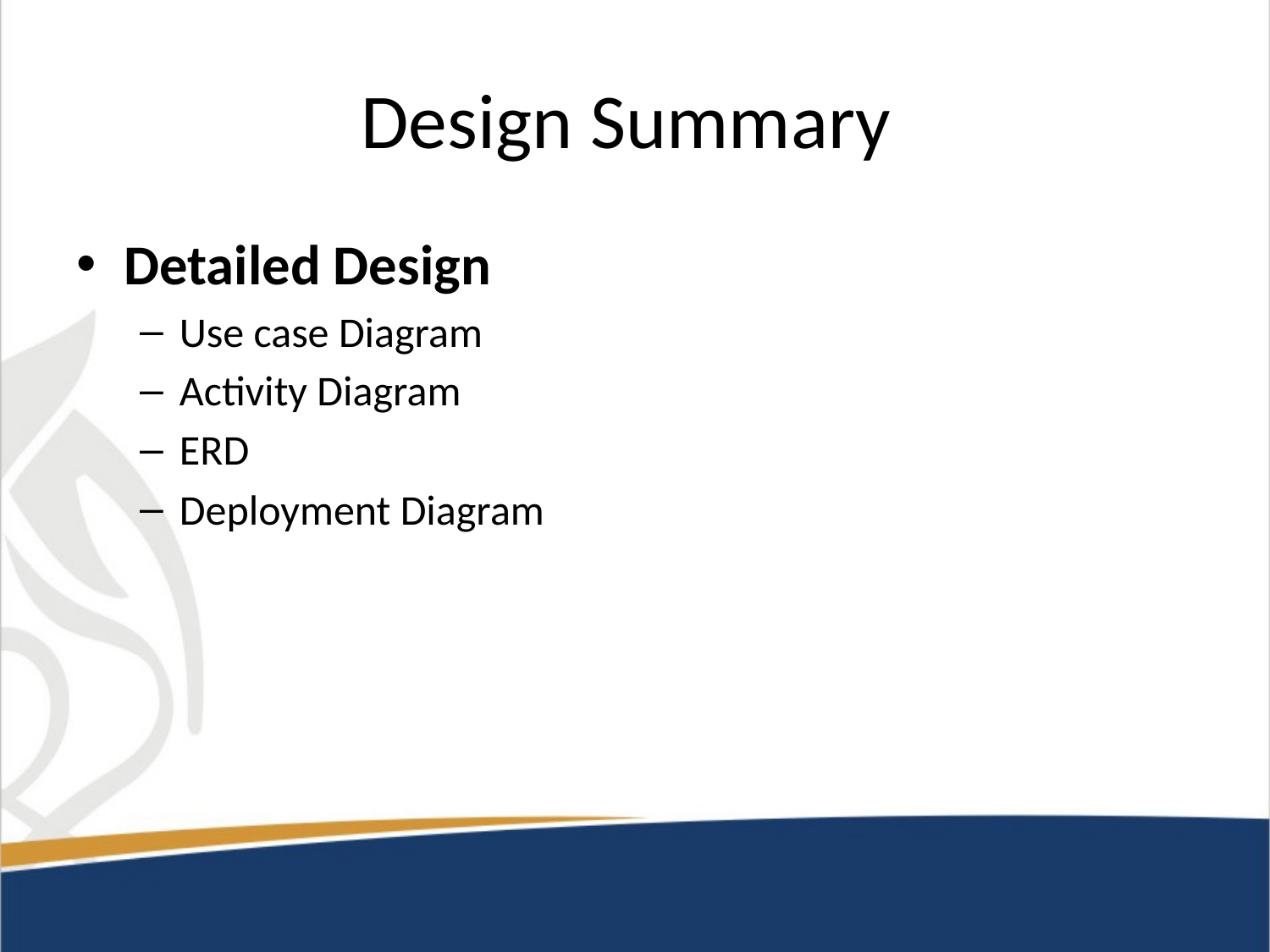

# Design Summary
Detailed Design
Use case Diagram
Activity Diagram
ERD
Deployment Diagram